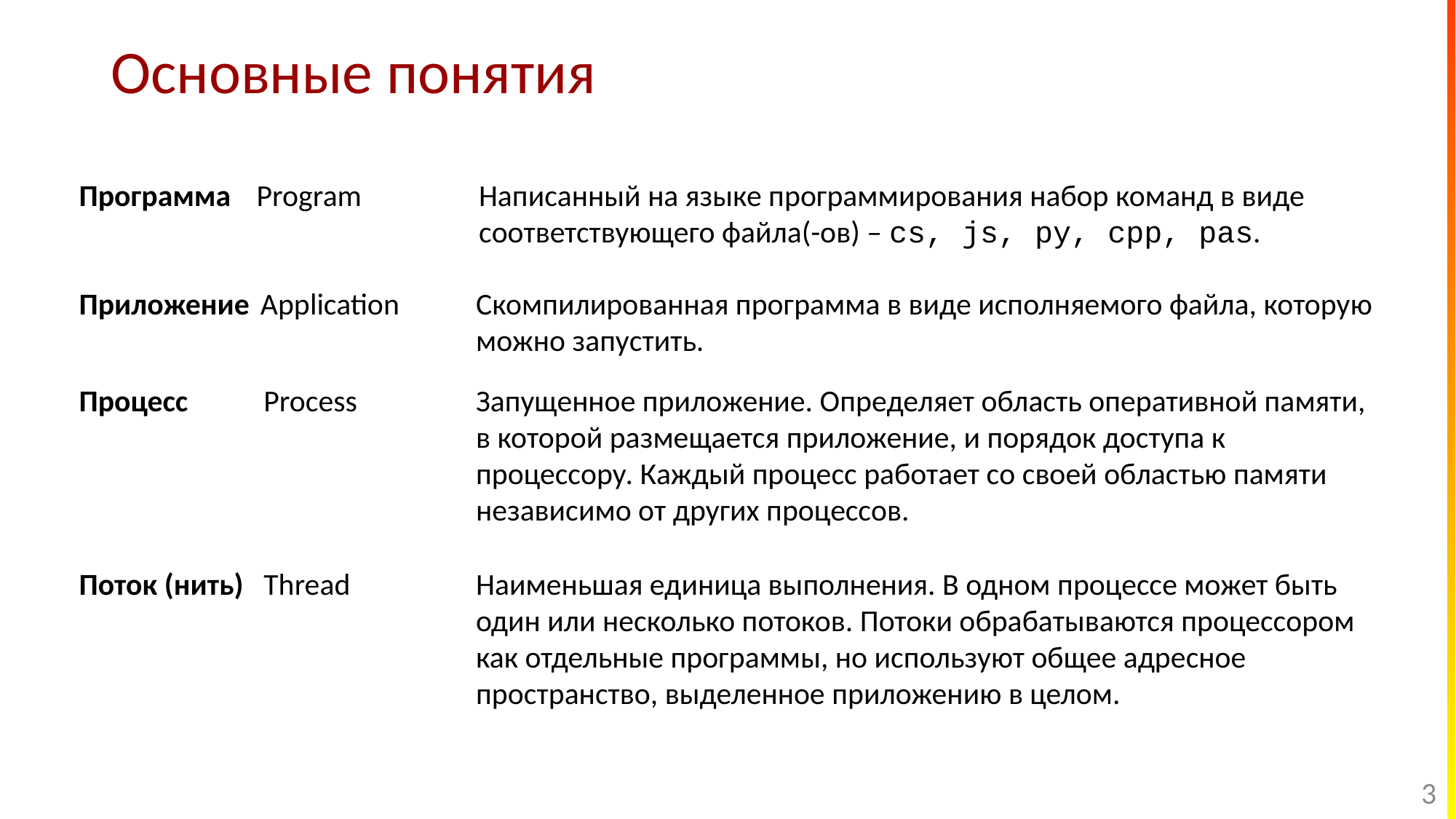

# Основные понятия
Программа
Program
Написанный на языке программирования набор команд в виде соответствующего файла(-ов) – cs, js, py, cpp, pas.
Приложение
Скомпилированная программа в виде исполняемого файла, которую можно запустить.
Application
Процесс
Process
Запущенное приложение. Определяет область оперативной памяти, в которой размещается приложение, и порядок доступа к процессору. Каждый процесс работает со своей областью памяти независимо от других процессов.
Поток (нить)
Thread
Наименьшая единица выполнения. В одном процессе может быть один или несколько потоков. Потоки обрабатываются процессором как отдельные программы, но используют общее адресное пространство, выделенное приложению в целом.
3